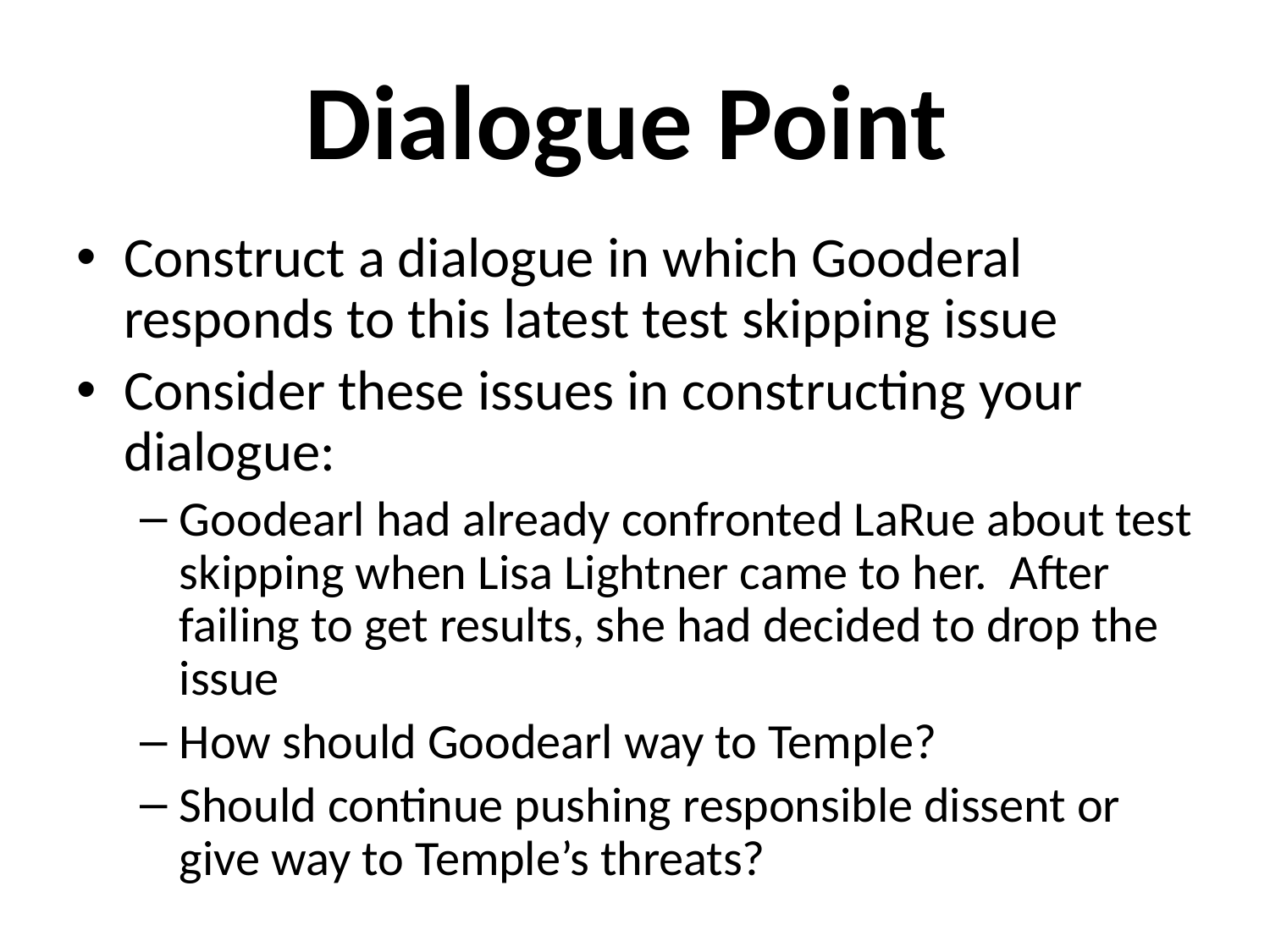

# Dialogue Point
Construct a dialogue in which Gooderal responds to this latest test skipping issue
Consider these issues in constructing your dialogue:
Goodearl had already confronted LaRue about test skipping when Lisa Lightner came to her.  After failing to get results, she had decided to drop the issue
How should Goodearl way to Temple?
Should continue pushing responsible dissent or give way to Temple’s threats?